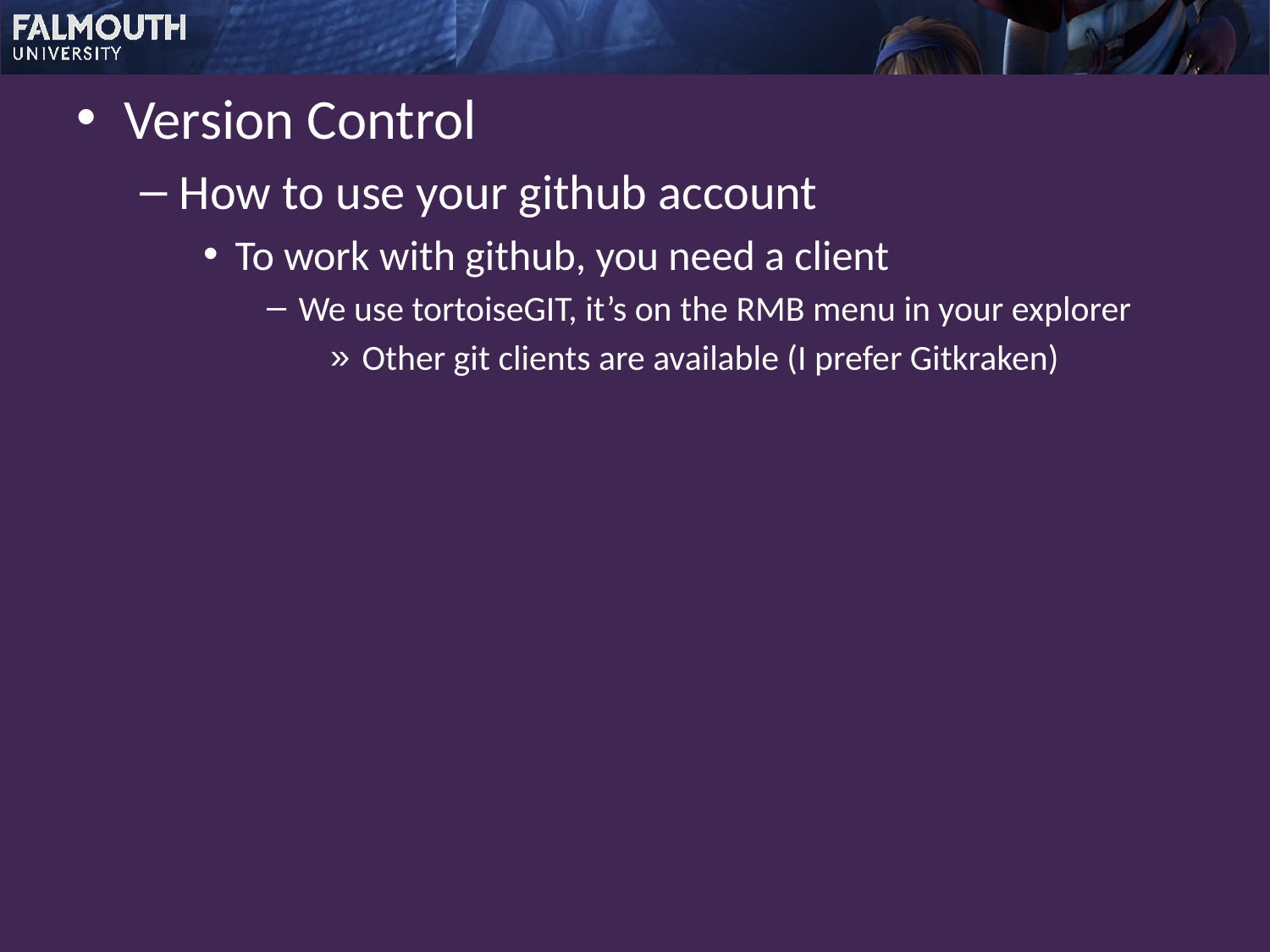

Version Control
How to use your github account
To work with github, you need a client
We use tortoiseGIT, it’s on the RMB menu in your explorer
Other git clients are available (I prefer Gitkraken)